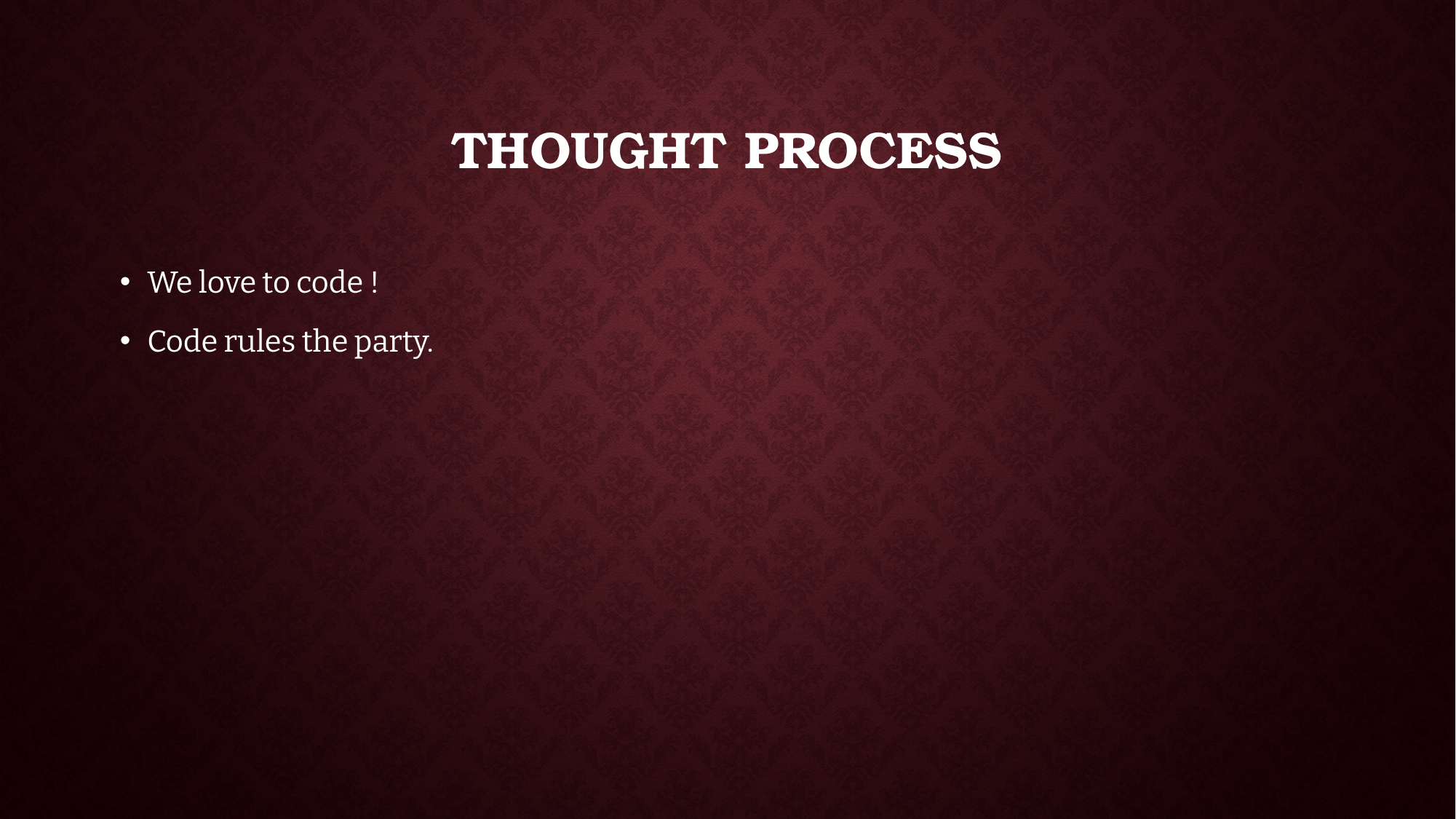

# Thought process
We love to code !
Code rules the party.